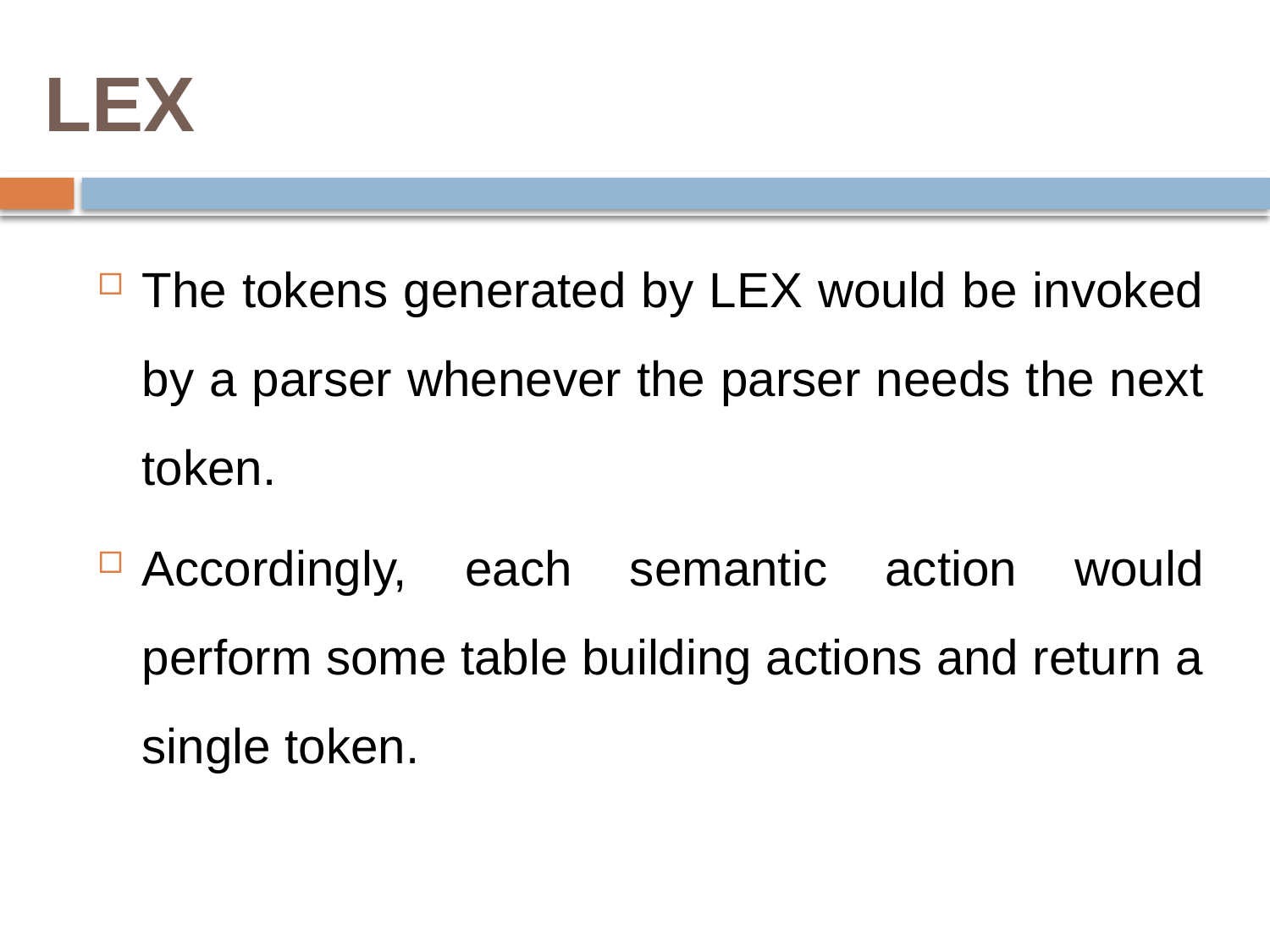

# LEX
The tokens generated by LEX would be invoked by a parser whenever the parser needs the next token.
Accordingly, each semantic action would perform some table building actions and return a single token.